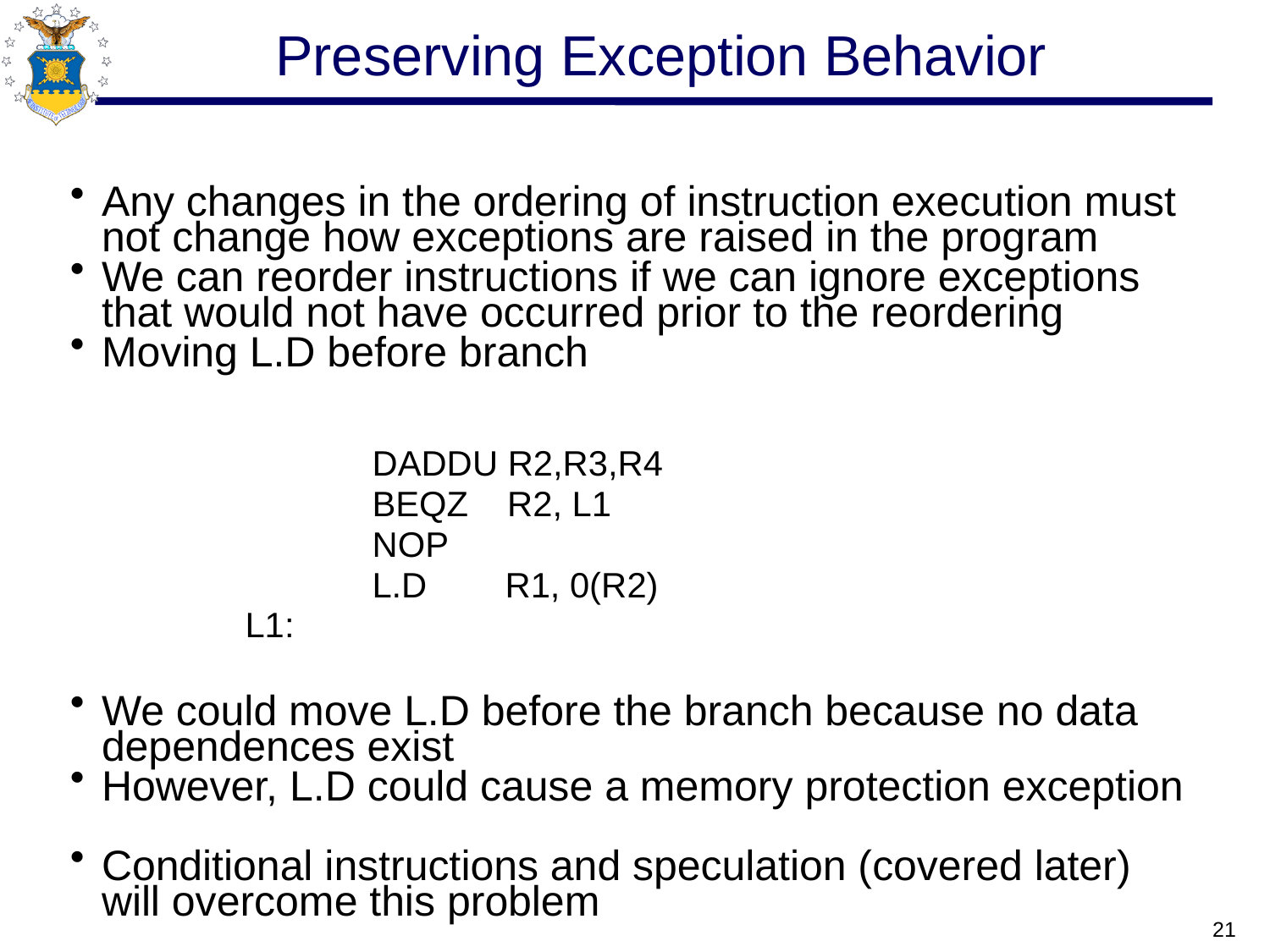

# Preserving Exception Behavior
Any changes in the ordering of instruction execution must not change how exceptions are raised in the program
We can reorder instructions if we can ignore exceptions that would not have occurred prior to the reordering
Moving L.D before branch

		DADDU R2,R3,R4
		BEQZ    R2, L1
		NOP
    	L.D        R1, 0(R2)
	L1:

We could move L.D before the branch because no data dependences exist
However, L.D could cause a memory protection exception

Conditional instructions and speculation (covered later) will overcome this problem
21